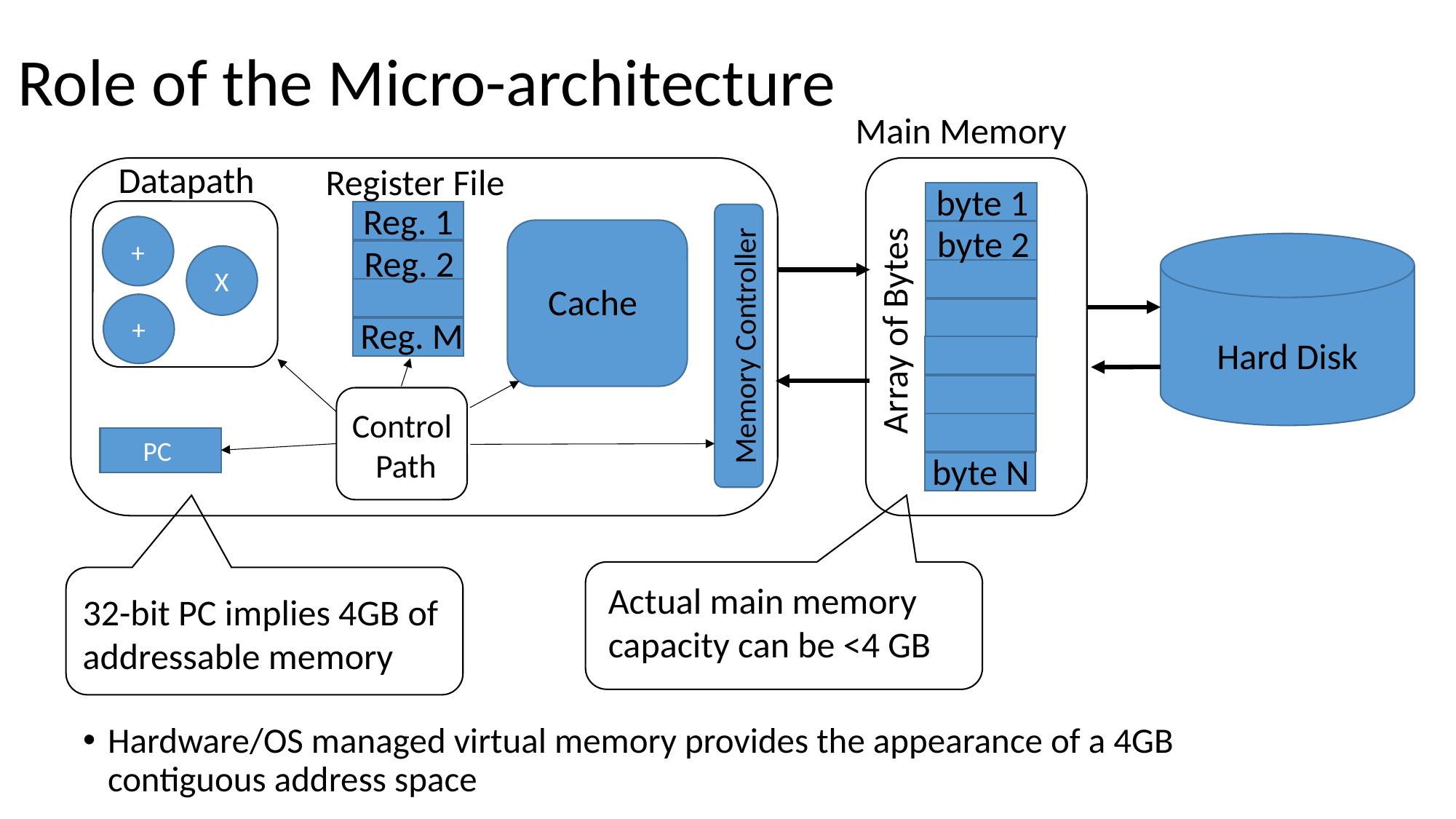

# Role of the Micro-architecture
On-chip copy of main memory contents
Main Memory
Datapath
Register File

byte 1

Reg. 1

byte 2
+

Reg. 2

X

Cache

+

Array of Bytes
Reg. M

Memory Controller
Hard Disk

Control
Path

PC
byte N

Actual main memory capacity can be <4 GB
32-bit PC implies 4GB of addressable memory
Hardware/OS managed virtual memory provides the appearance of a 4GB contiguous address space